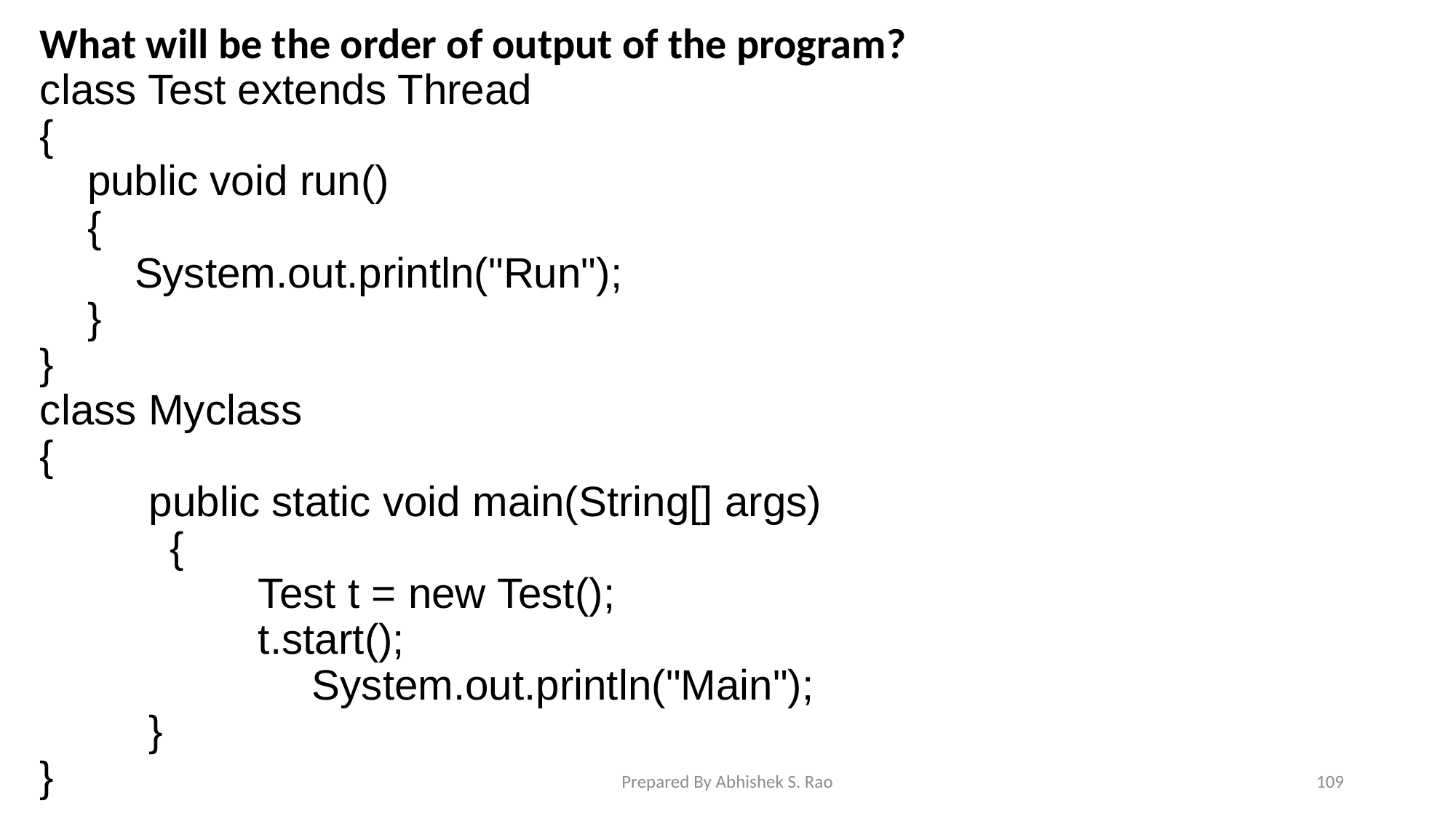

What will be the order of output of the program?
class Test extends Thread
{
    public void run()
    {
        System.out.println("Run");
    }
}
class Myclass
{
	public static void main(String[] args)
           {
        		Test t = new Test();
		t.start();
                       System.out.println("Main");
    	}
}
Prepared By Abhishek S. Rao
109